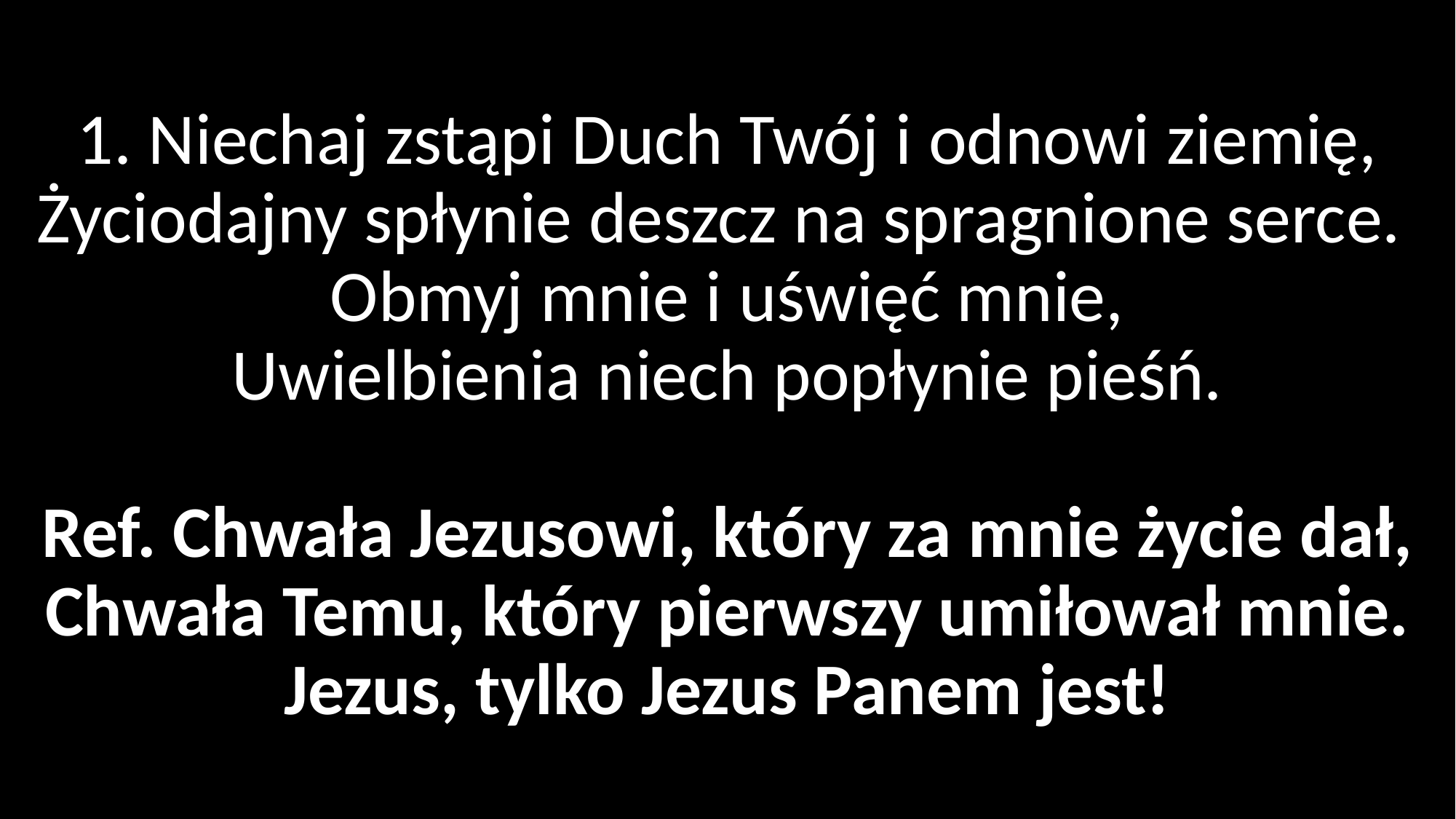

# 1. Niechaj zstąpi Duch Twój i odnowi ziemię, Życiodajny spłynie deszcz na spragnione serce. Obmyj mnie i uświęć mnie, Uwielbienia niech popłynie pieśń. Ref. Chwała Jezusowi, który za mnie życie dał, Chwała Temu, który pierwszy umiłował mnie. Jezus, tylko Jezus Panem jest!